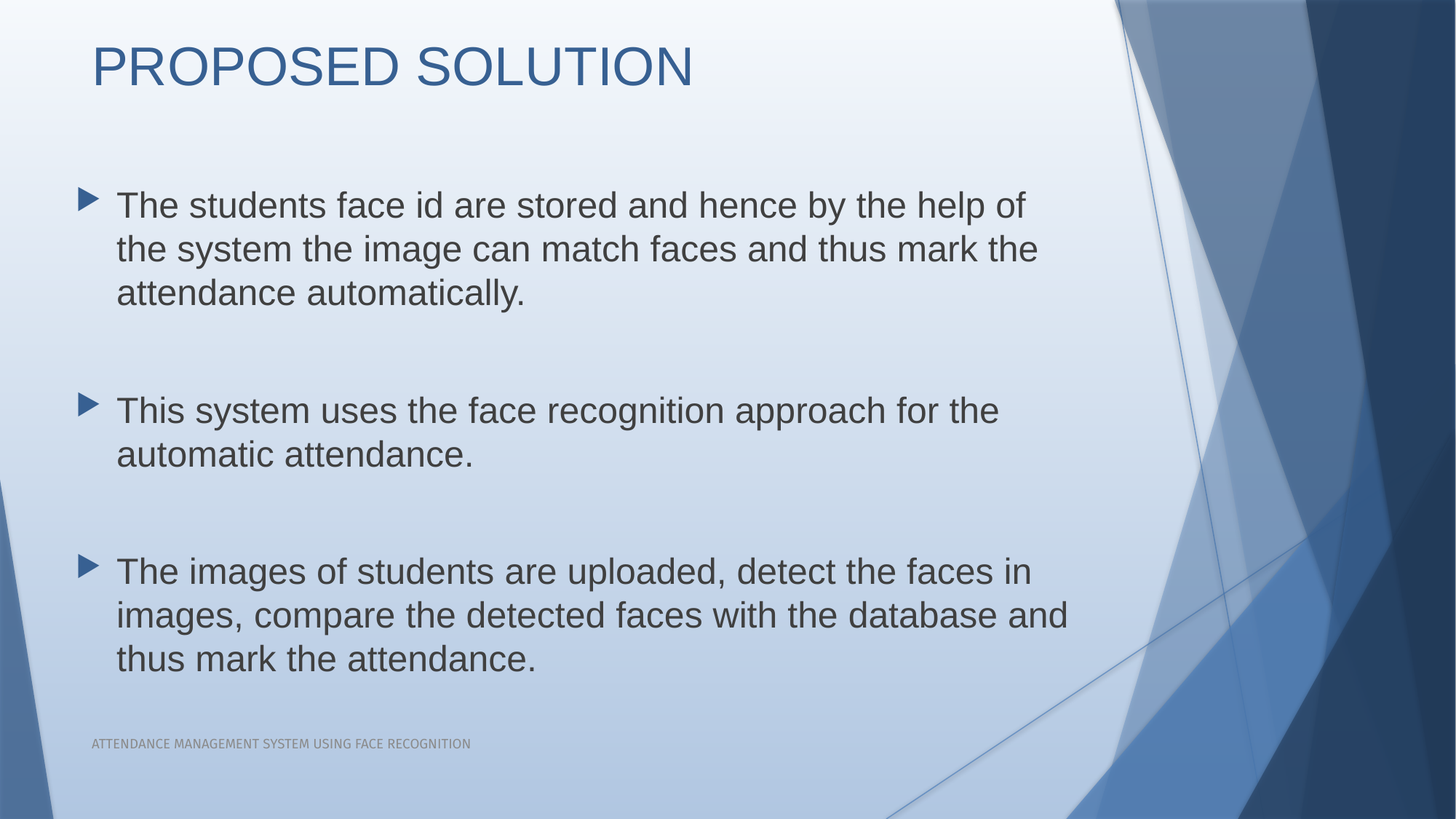

# PROPOSED SOLUTION

The students face id are stored and hence by the help of the system the image can match faces and thus mark the attendance automatically.

This system uses the face recognition approach for the automatic attendance.

The images of students are uploaded, detect the faces in images, compare the detected faces with the database and thus mark the attendance.

ATTENDANCE MANAGEMENT SYSTEM USING FACE RECOGNITION